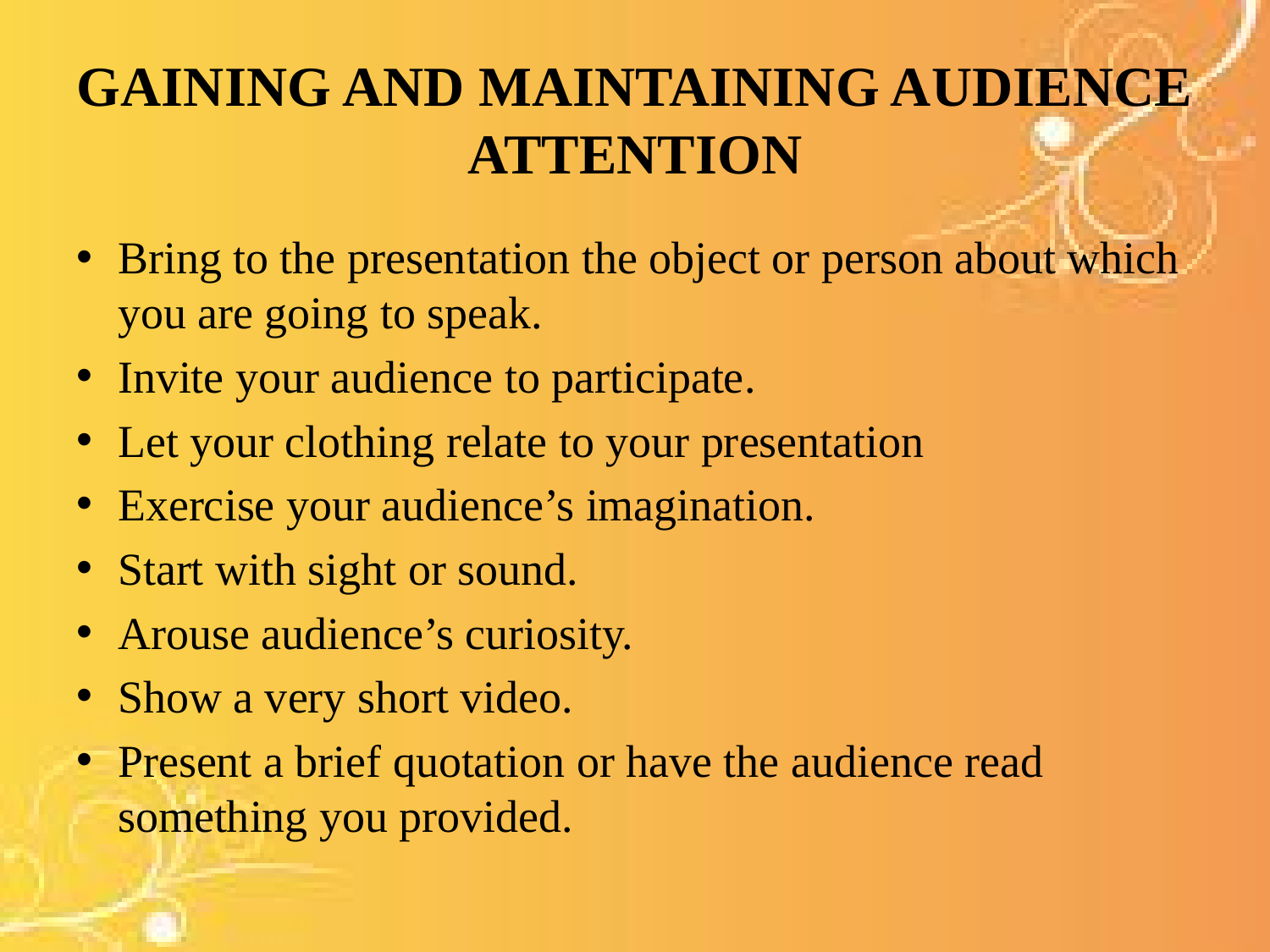

# GAINING AND MAINTAINING AUDIENCE ATTENTION
Bring to the presentation the object or person about which you are going to speak.
Invite your audience to participate.
Let your clothing relate to your presentation
Exercise your audience’s imagination.
Start with sight or sound.
Arouse audience’s curiosity.
Show a very short video.
Present a brief quotation or have the audience read something you provided.